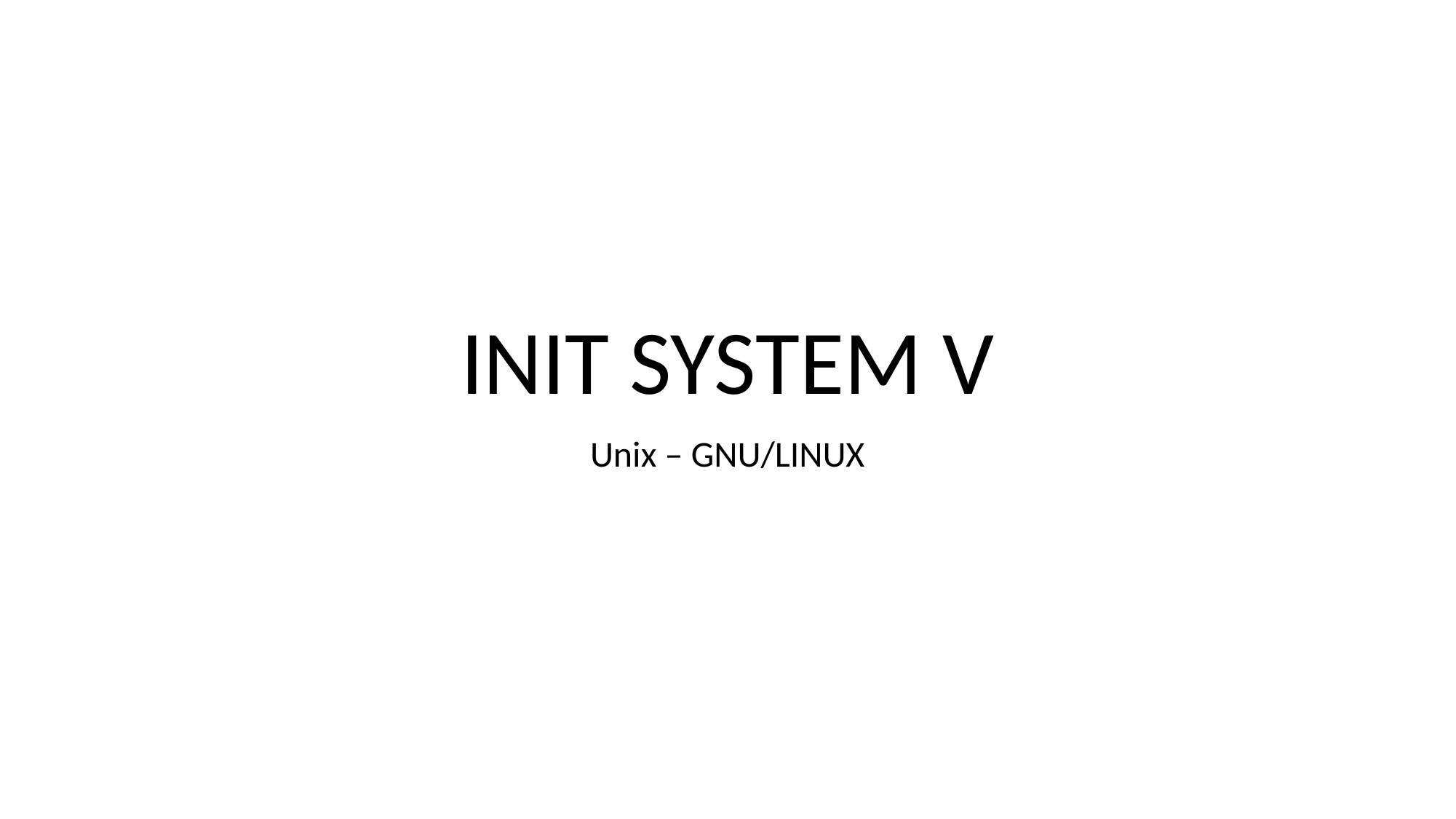

# INIT SYSTEM V
Unix – GNU/LINUX